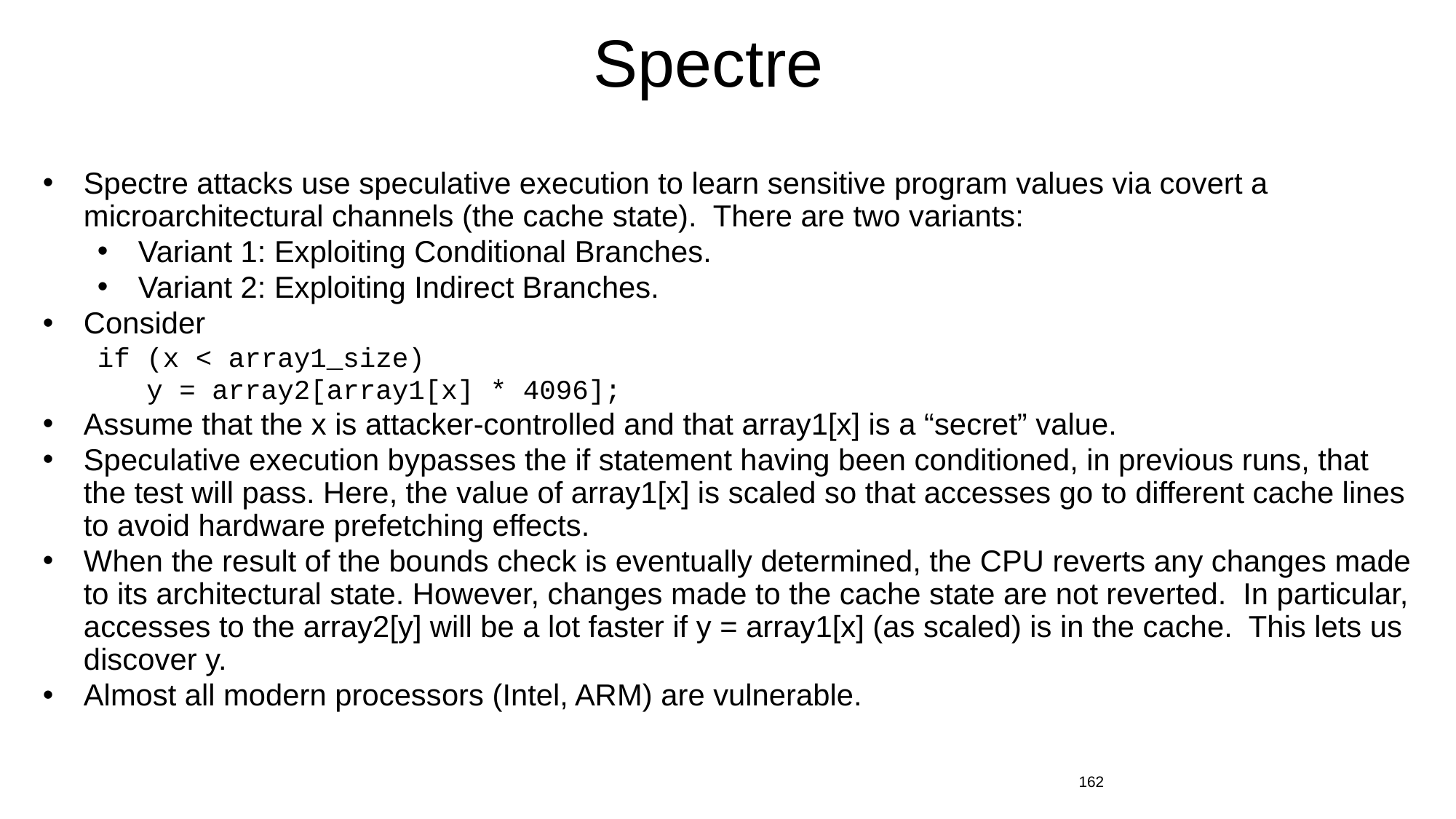

# Spectre
Spectre attacks use speculative execution to learn sensitive program values via covert a microarchitectural channels (the cache state).  There are two variants:
Variant 1: Exploiting Conditional Branches.
Variant 2: Exploiting Indirect Branches.
Consider
if (x < array1_size)
   y = array2[array1[x] * 4096];
Assume that the x is attacker-controlled and that array1[x] is a “secret” value.
Speculative execution bypasses the if statement having been conditioned, in previous runs, that the test will pass. Here, the value of array1[x] is scaled so that accesses go to different cache lines to avoid hardware prefetching effects.
When the result of the bounds check is eventually determined, the CPU reverts any changes made to its architectural state. However, changes made to the cache state are not reverted.  In particular, accesses to the array2[y] will be a lot faster if y = array1[x] (as scaled) is in the cache.  This lets us discover y.
Almost all modern processors (Intel, ARM) are vulnerable.
162